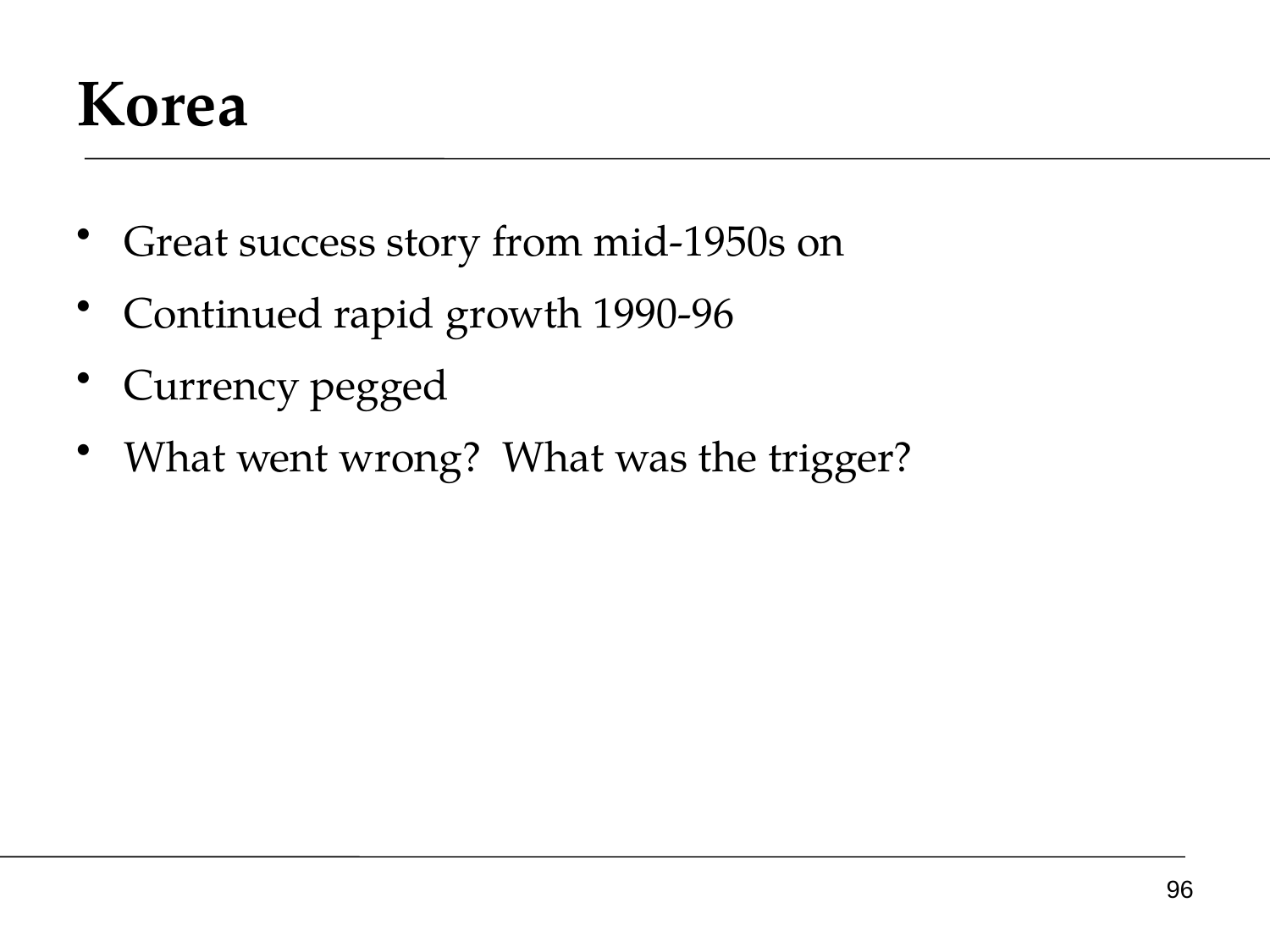

# Korea
Great success story from mid-1950s on
Continued rapid growth 1990-96
Currency pegged
What went wrong?  What was the trigger?
96